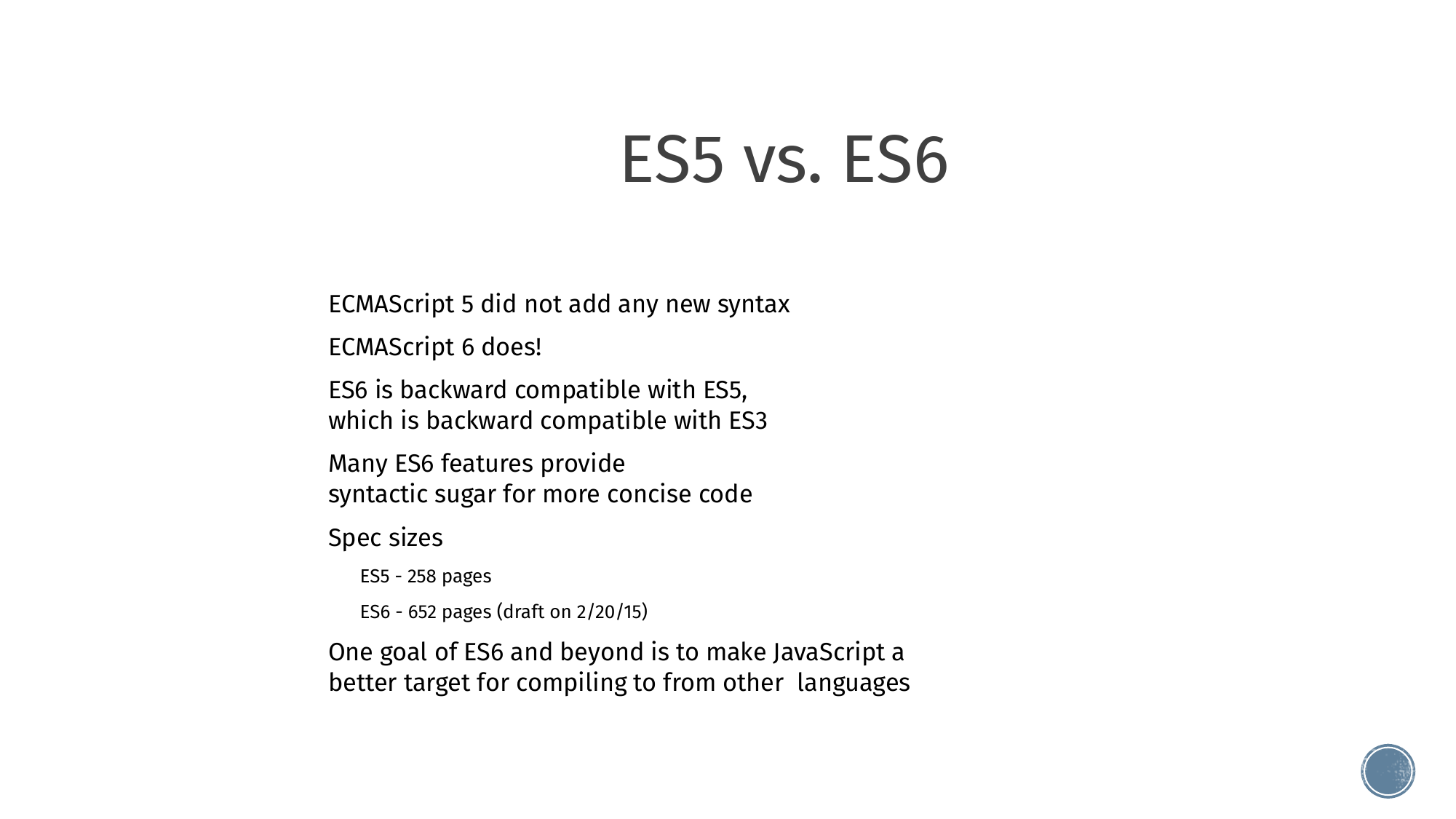

ES5 vs. ES6
ECMAScript 5 did not add any new syntax
ECMAScript 6 does!
ES6 is backward compatible with ES5,
which is backward compatible with ES3
Many ES6 features provide
syntactic sugar for more concise code
Spec sizes
ES5 - 258 pages
ES6 - 652 pages (draft on 2/20/15)
One goal of ES6 and beyond is to make JavaScript a
better target for compiling to from other  languages